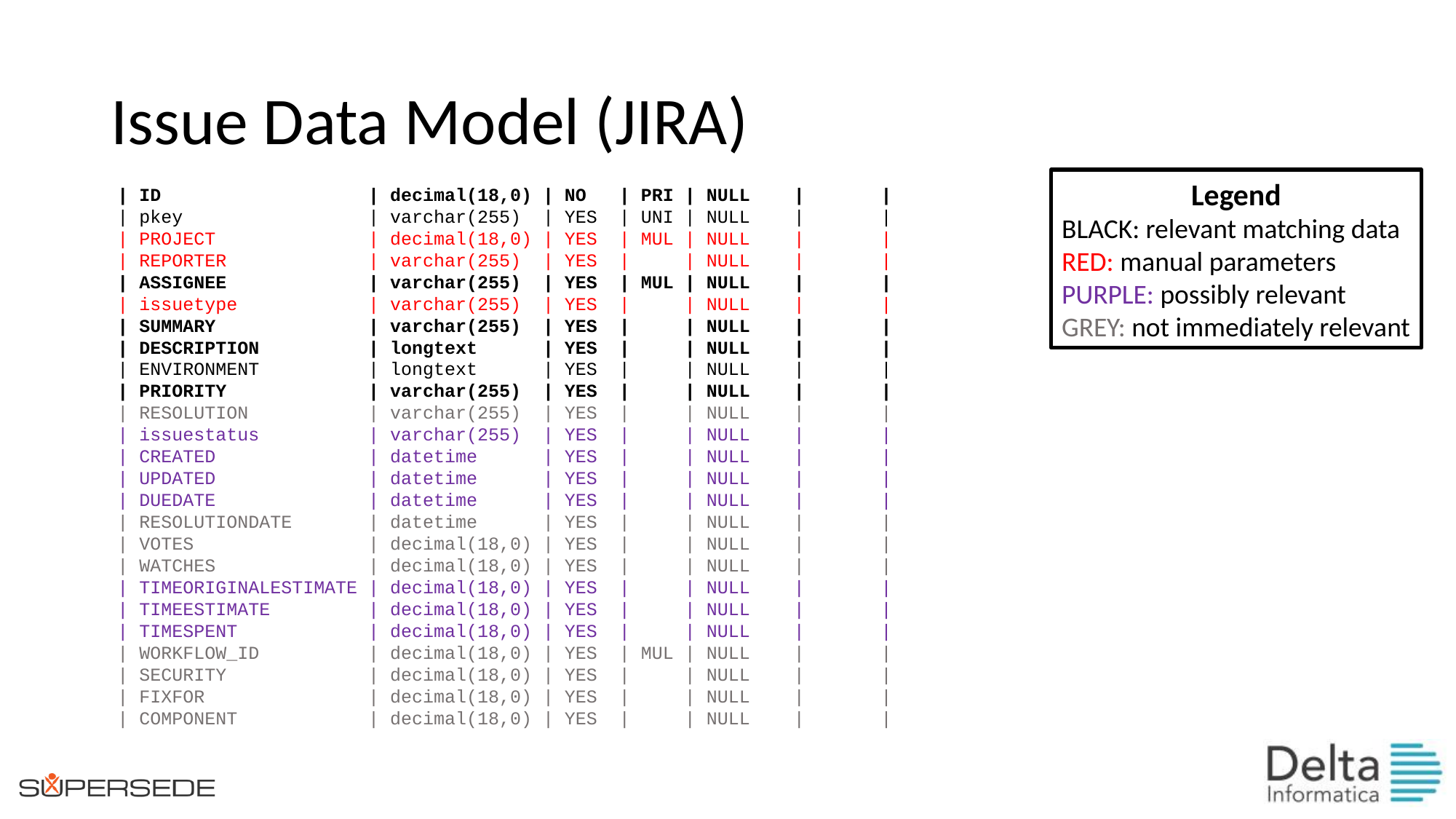

# Issue Data Model (JIRA)
Legend
BLACK: relevant matching data
RED: manual parameters
PURPLE: possibly relevant
GREY: not immediately relevant
| ID                   | decimal(18,0) | NO   | PRI | NULL    |       |
| pkey                 | varchar(255)  | YES  | UNI | NULL    |       |
| PROJECT              | decimal(18,0) | YES  | MUL | NULL    |       |
| REPORTER             | varchar(255)  | YES  |     | NULL    |       |
| ASSIGNEE             | varchar(255)  | YES  | MUL | NULL    |       |
| issuetype            | varchar(255)  | YES  |     | NULL    |       |
| SUMMARY              | varchar(255)  | YES  |     | NULL    |       |
| DESCRIPTION          | longtext      | YES  |     | NULL    |       |
| ENVIRONMENT          | longtext      | YES  |     | NULL    |       |
| PRIORITY             | varchar(255)  | YES  |     | NULL    |       |
| RESOLUTION           | varchar(255)  | YES  |     | NULL    |       |
| issuestatus          | varchar(255)  | YES  |     | NULL    |       |
| CREATED              | datetime      | YES  |     | NULL    |       |
| UPDATED              | datetime      | YES  |     | NULL    |       |
| DUEDATE              | datetime      | YES  |     | NULL    |       |
| RESOLUTIONDATE       | datetime      | YES  |     | NULL    |       |
| VOTES                | decimal(18,0) | YES  |     | NULL    |       |
| WATCHES              | decimal(18,0) | YES  |     | NULL    |       |
| TIMEORIGINALESTIMATE | decimal(18,0) | YES  |     | NULL    |       |
| TIMEESTIMATE         | decimal(18,0) | YES  |     | NULL    |       |
| TIMESPENT            | decimal(18,0) | YES  |     | NULL    |       |
| WORKFLOW_ID          | decimal(18,0) | YES  | MUL | NULL    |       |
| SECURITY             | decimal(18,0) | YES  |     | NULL    |       |
| FIXFOR               | decimal(18,0) | YES  |     | NULL    |       |
| COMPONENT            | decimal(18,0) | YES  |     | NULL    |       |